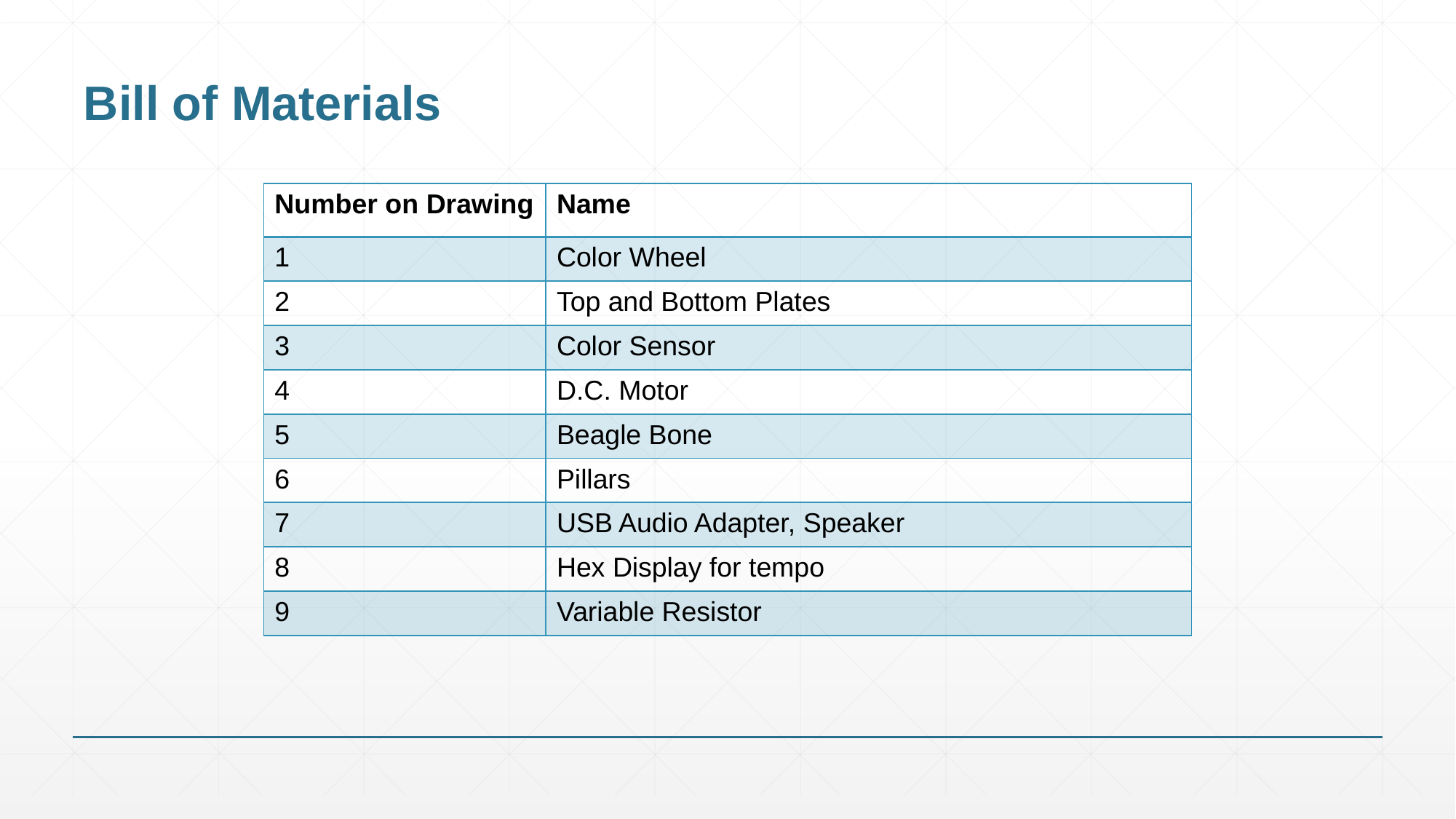

# Bill of Materials
| Number on Drawing | Name |
| --- | --- |
| 1 | Color Wheel |
| 2 | Top and Bottom Plates |
| 3 | Color Sensor |
| 4 | D.C. Motor |
| 5 | Beagle Bone |
| 6 | Pillars |
| 7 | USB Audio Adapter, Speaker |
| 8 | Hex Display for tempo |
| 9 | Variable Resistor |